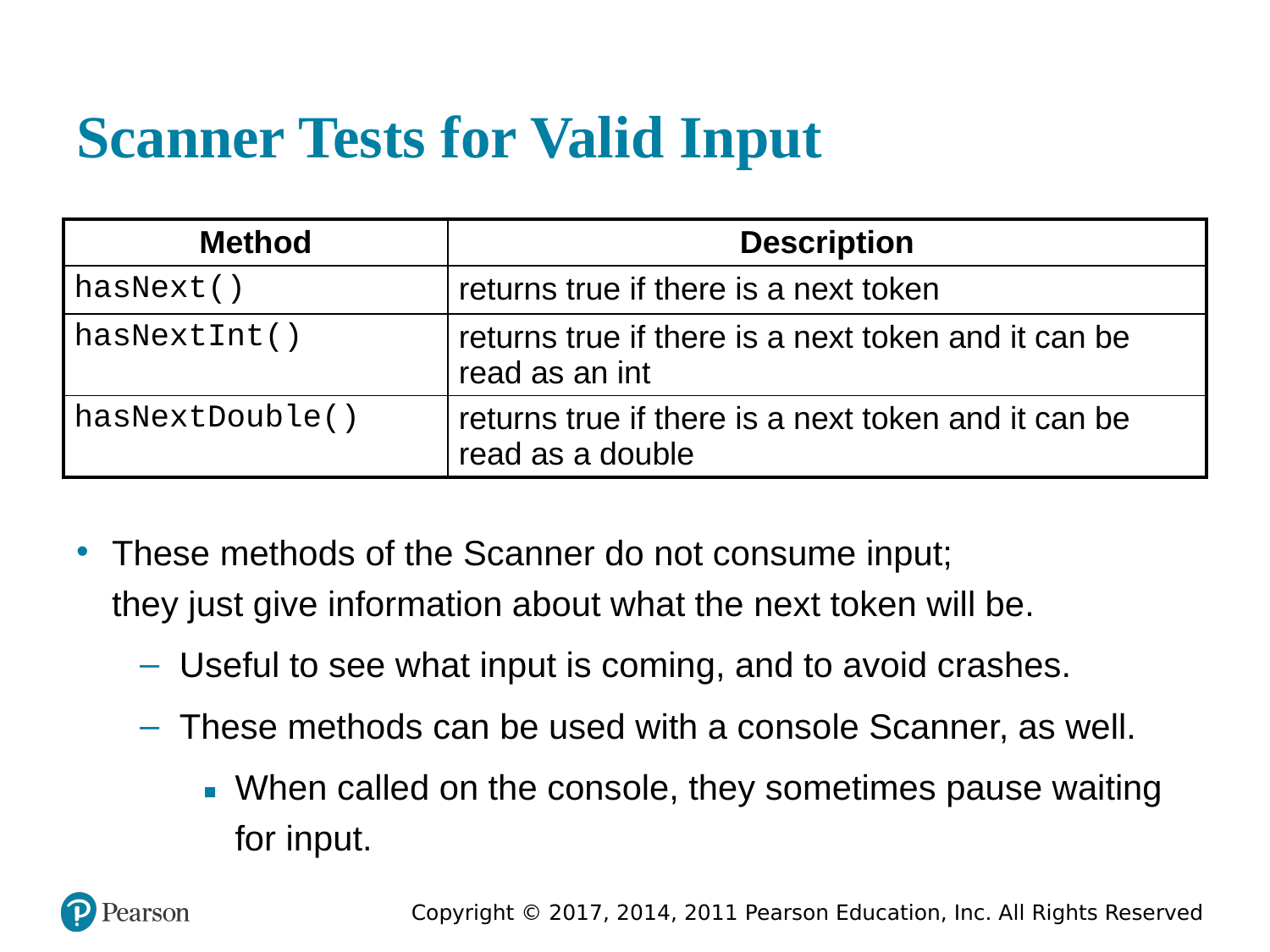

# Scanner Tests for Valid Input
| Method | Description |
| --- | --- |
| hasNext() | returns true if there is a next token |
| hasNextInt() | returns true if there is a next token and it can be read as an int |
| hasNextDouble() | returns true if there is a next token and it can be read as a double |
These methods of the Scanner do not consume input;
they just give information about what the next token will be.
Useful to see what input is coming, and to avoid crashes.
These methods can be used with a console Scanner, as well.
When called on the console, they sometimes pause waiting for input.